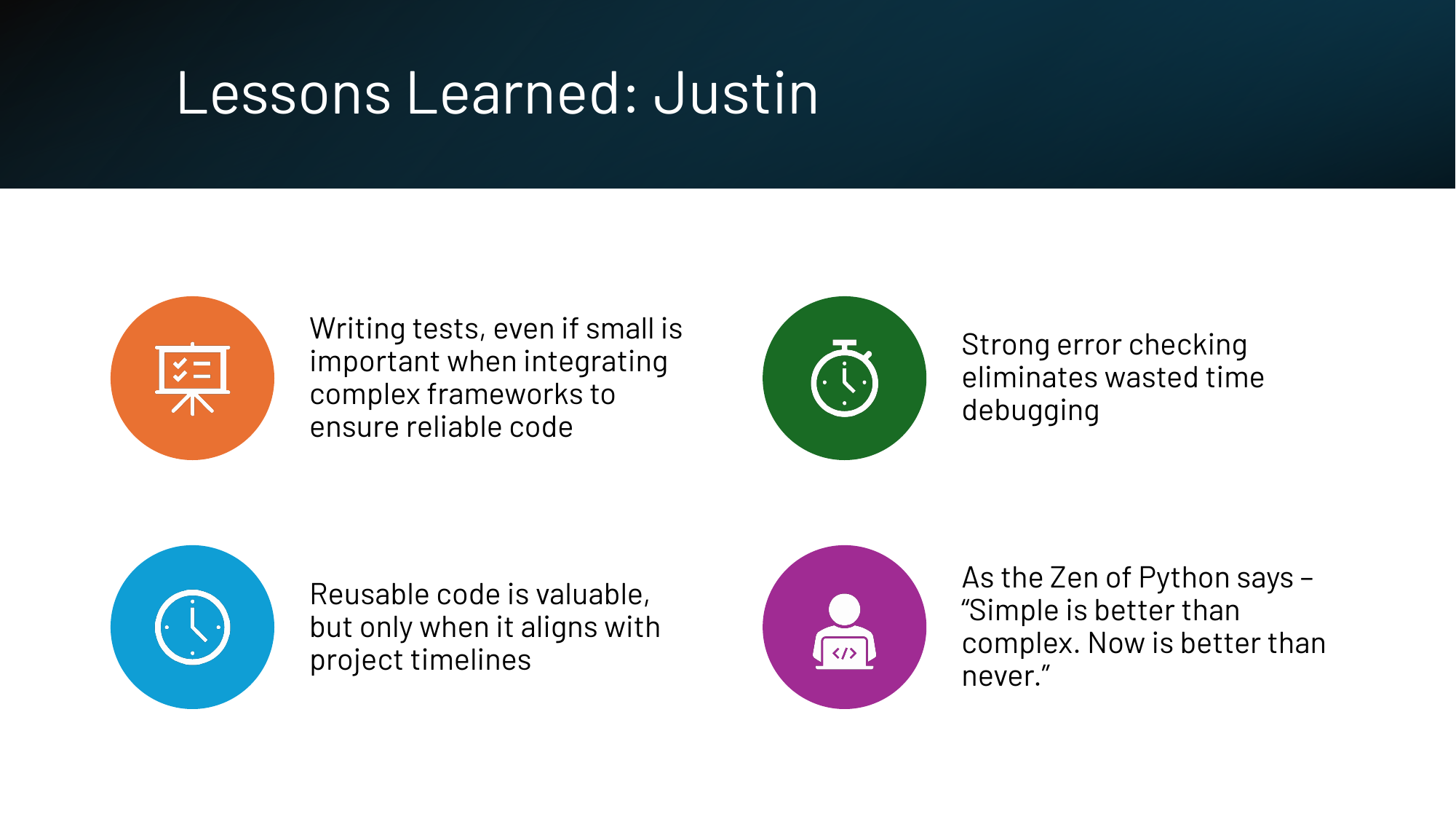

# Lessons Learned: Justin
Writing tests, even if small is important when integrating complex frameworks to ensure reliable code
Strong error checking eliminates wasted time debugging
Reusable code is valuable, but only when it aligns with project timelines
As the Zen of Python says – “Simple is better than complex. Now is better than never.”